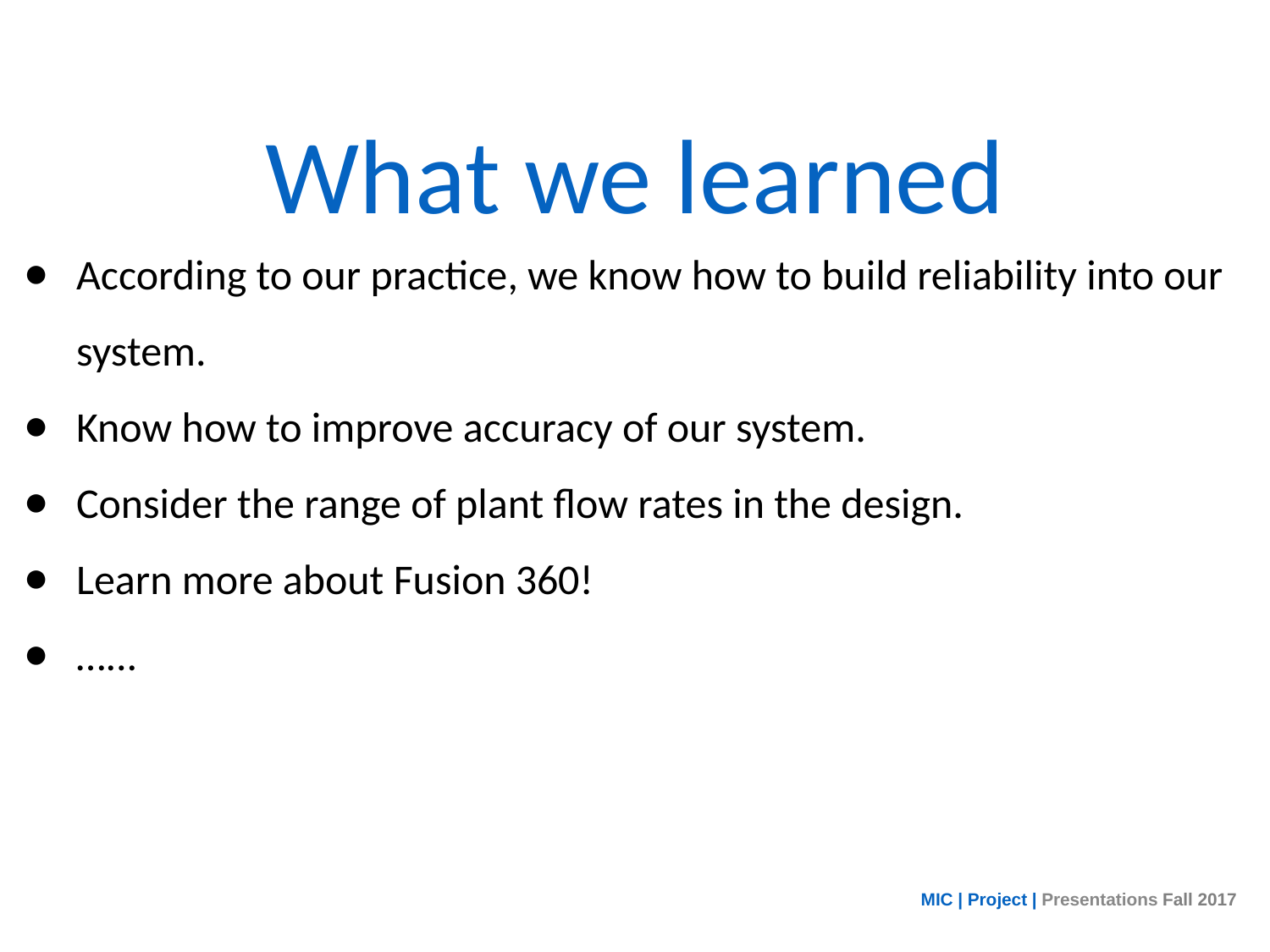

# What we learned
According to our practice, we know how to build reliability into our system.
Know how to improve accuracy of our system.
Consider the range of plant flow rates in the design.
Learn more about Fusion 360!
…...

MIC | Project | Presentations Fall 2017